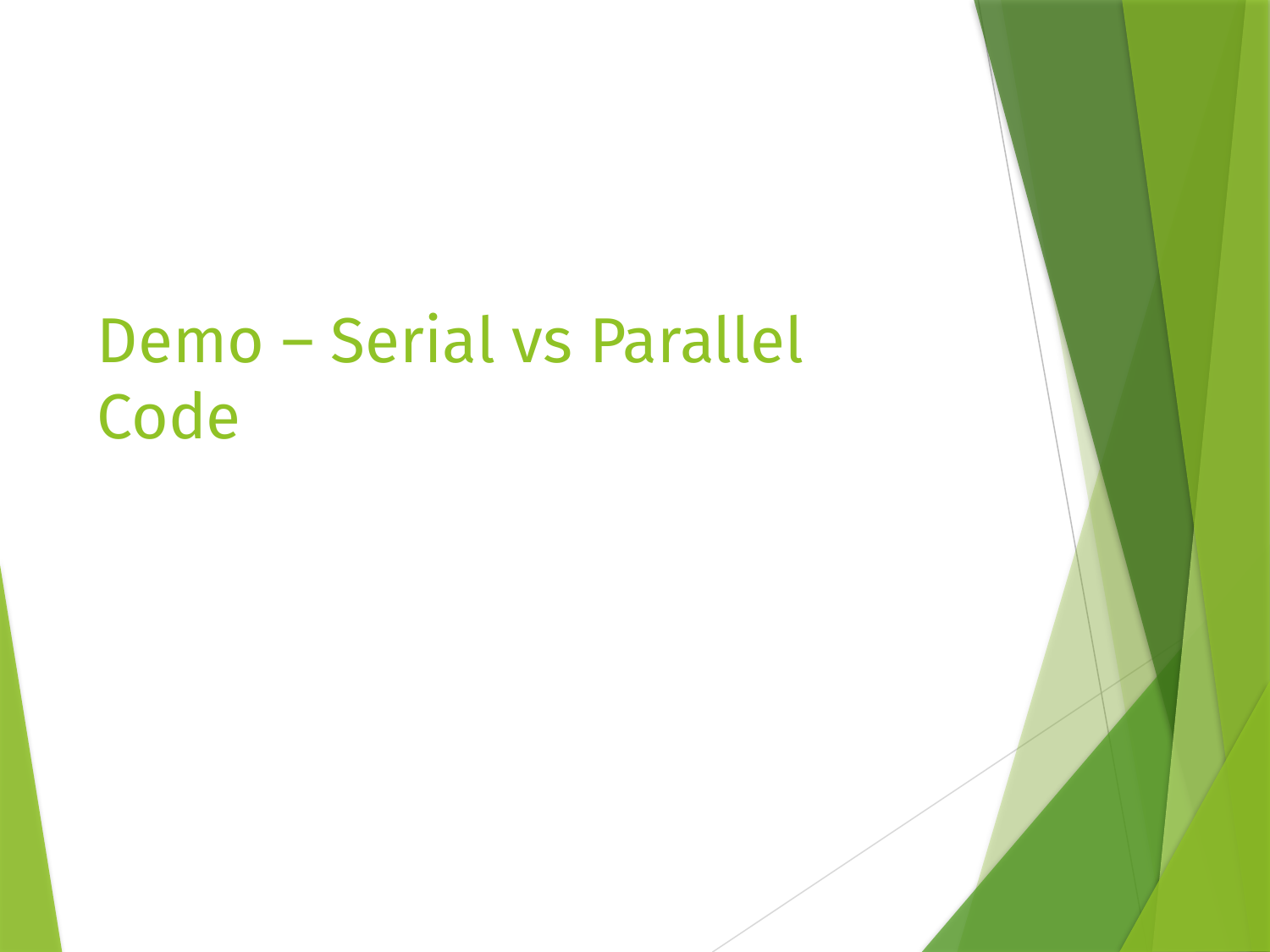

# Demo – Serial vs Parallel Code